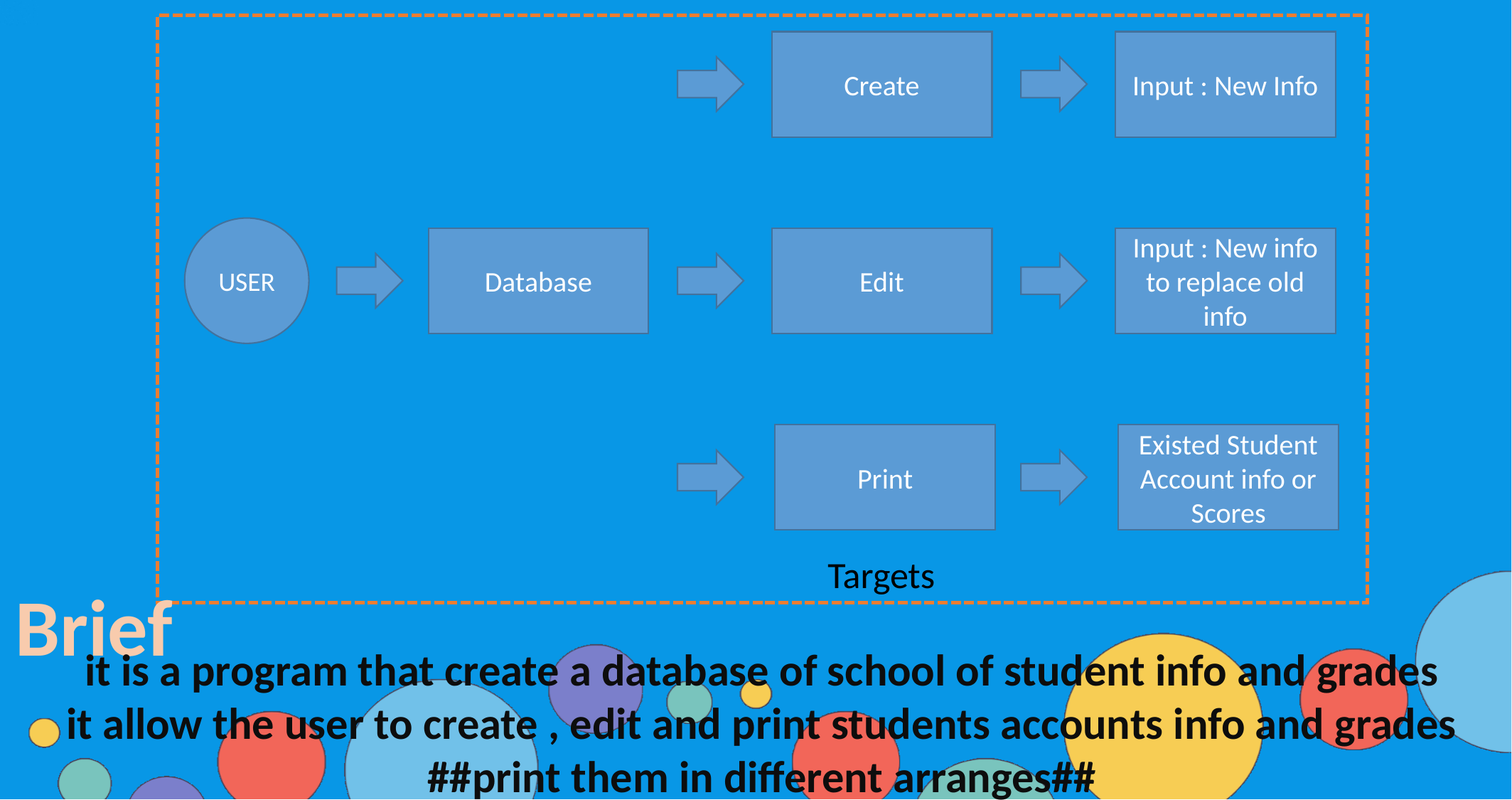

Create
Input : New Info

USER
Edit
Input : New info to replace old info
Database

Print
Existed Student Account info or Scores

Targets
Brief
it is a program that create a database of school of student info and grades
it allow the user to create , edit and print students accounts info and grades
##print them in different arranges##